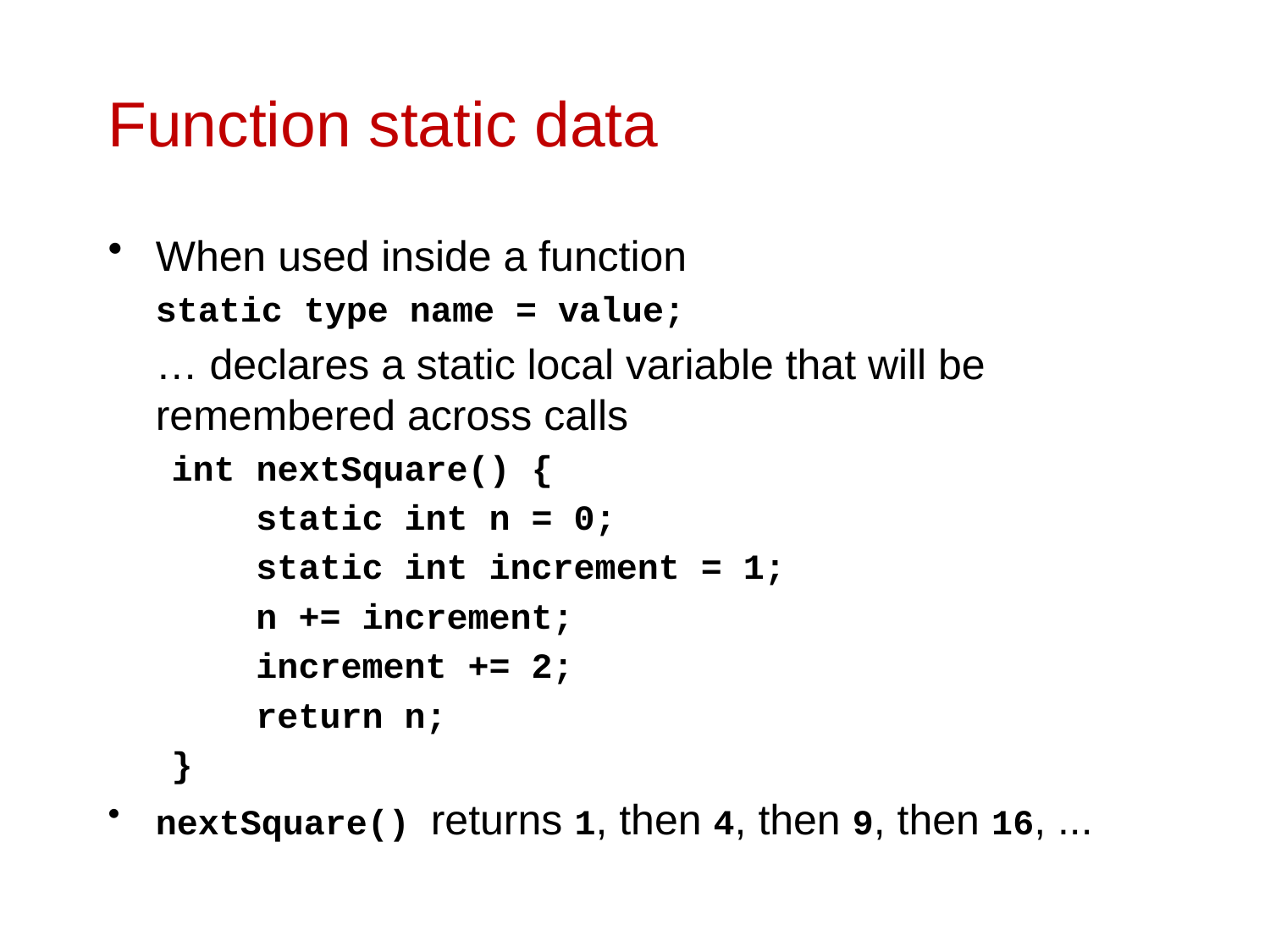

# Function static data
When used inside a function
	static type name = value;
	… declares a static local variable that will be remembered across calls
int nextSquare() {
    static int n = 0;
    static int increment = 1;
    n += increment;
    increment += 2;
    return n;
}
nextSquare() returns 1, then 4, then 9, then 16, ...